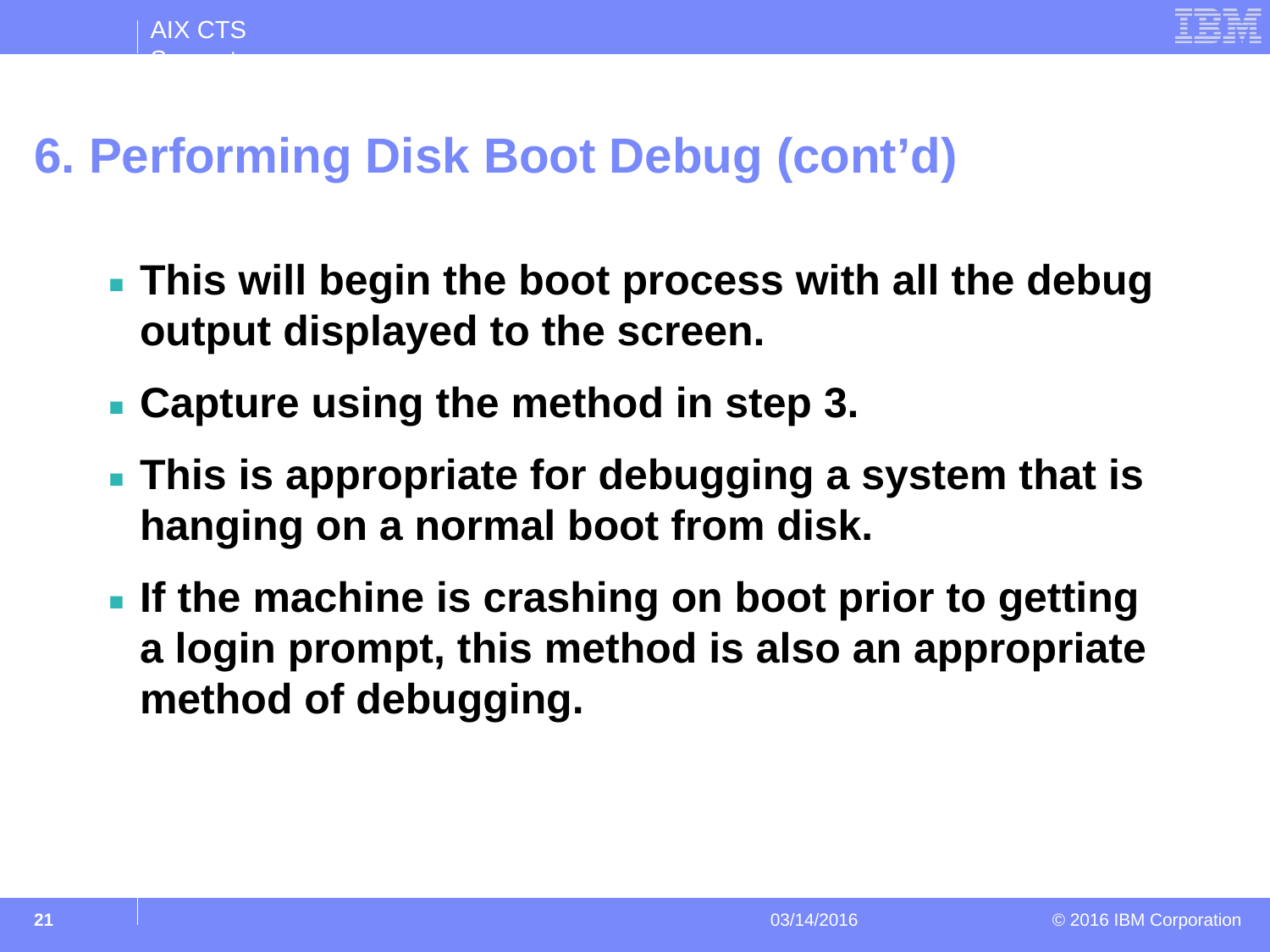

# 6. Performing Disk Boot Debug (cont’d)
This will begin the boot process with all the debug output displayed to the screen.
Capture using the method in step 3.
This is appropriate for debugging a system that is hanging on a normal boot from disk.
If the machine is crashing on boot prior to getting a login prompt, this method is also an appropriate method of debugging.
21
03/14/2016